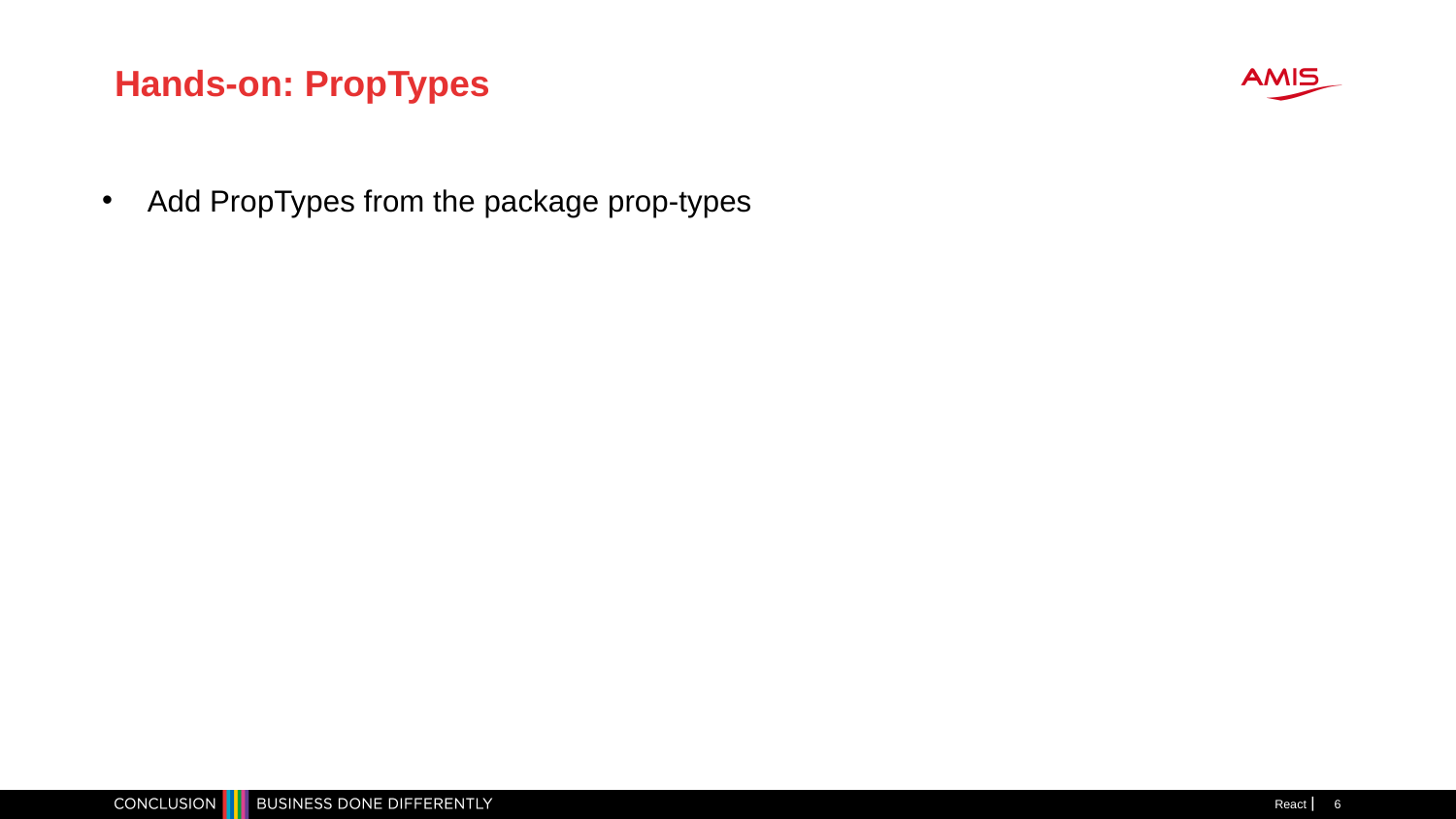

Hands-on: PropTypes

Add PropTypes from the package prop-types

React
6